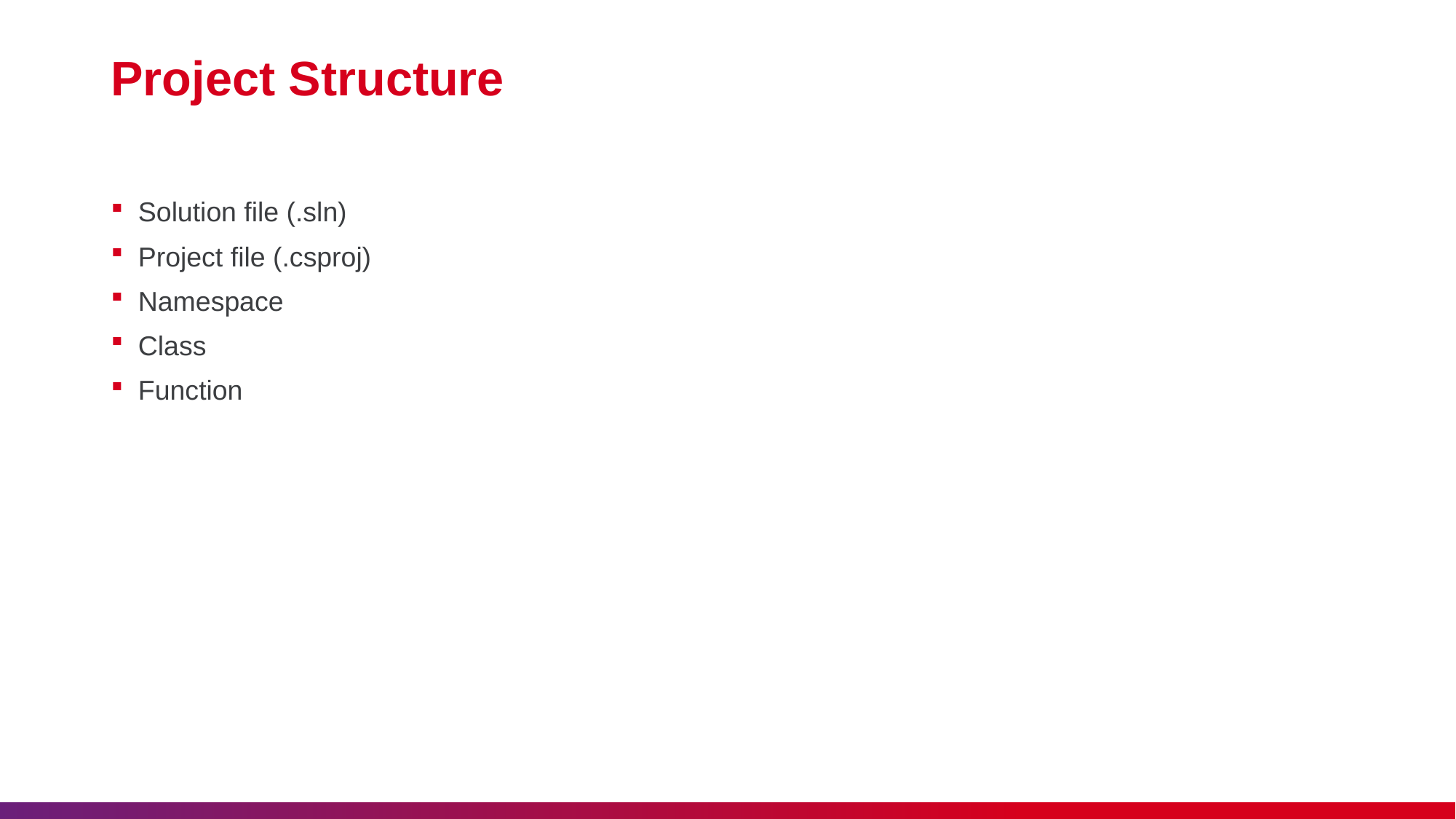

# Project Structure

Solution file (.sln)
Project file (.csproj)
Namespace
Class
Function